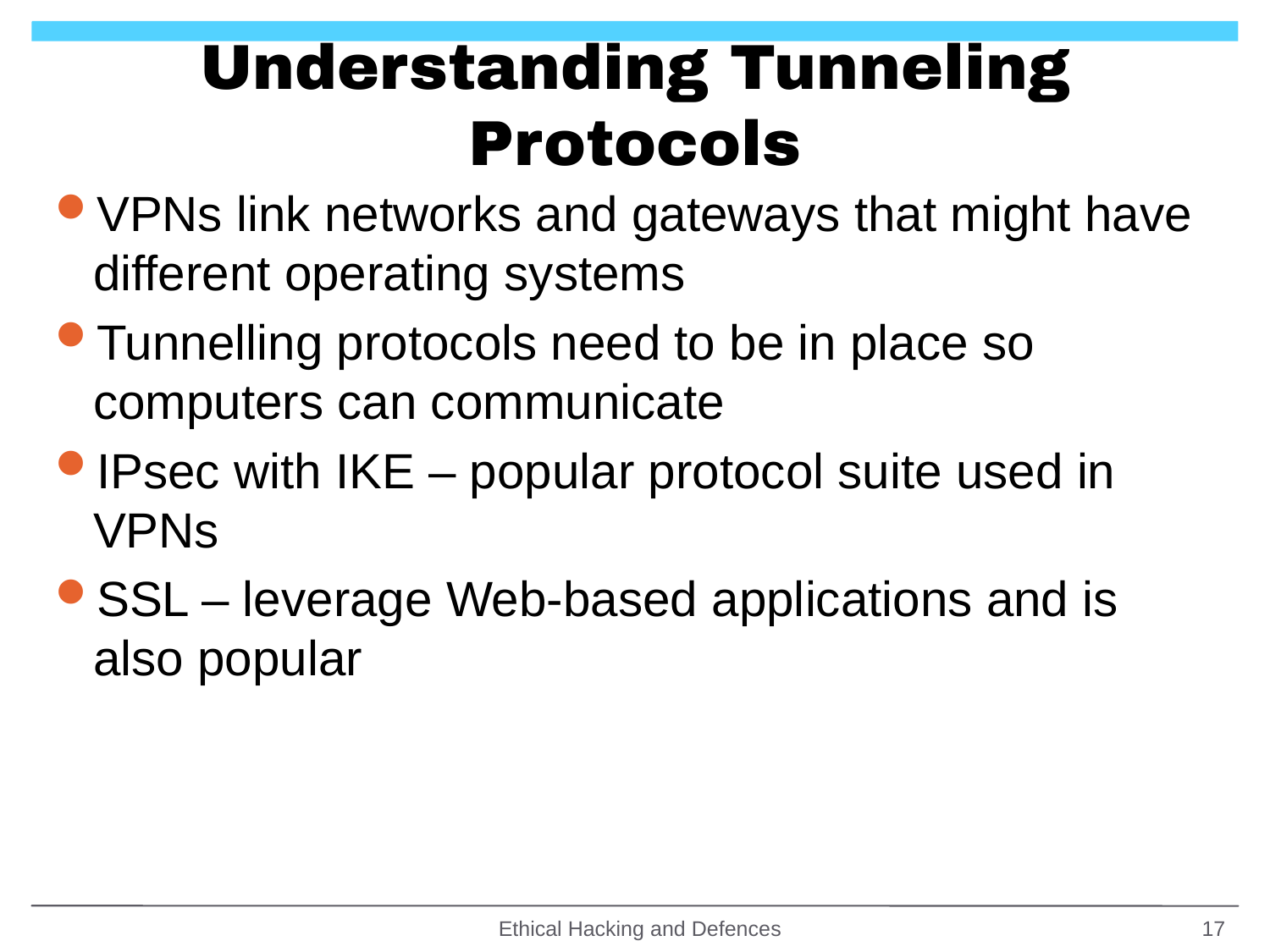

# Understanding Tunneling Protocols
VPNs link networks and gateways that might have different operating systems
Tunnelling protocols need to be in place so computers can communicate
IPsec with IKE – popular protocol suite used in VPNs
SSL – leverage Web-based applications and is also popular

Ethical Hacking and Defences
17